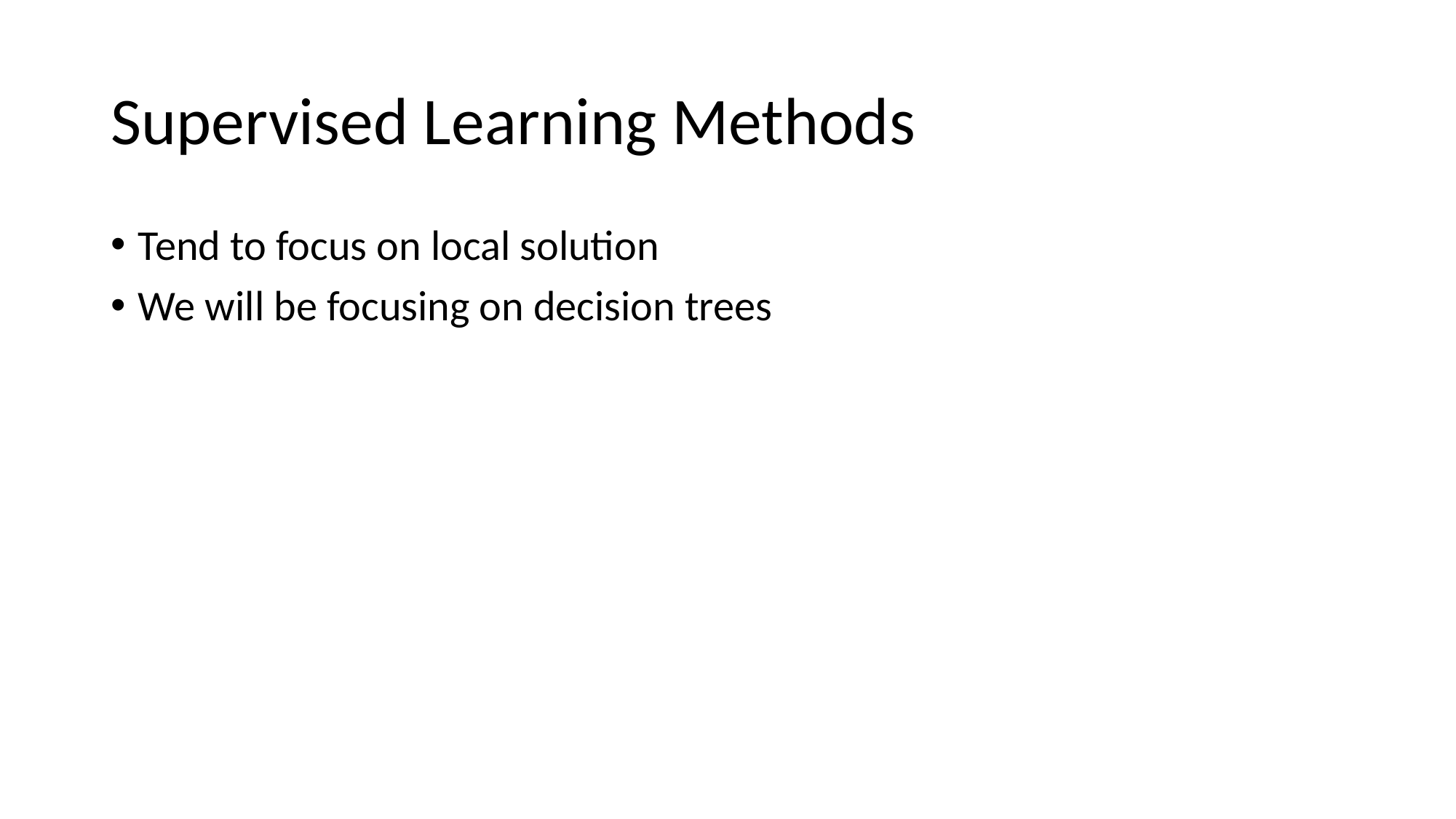

# Supervised Learning Methods
Tend to focus on local solution
We will be focusing on decision trees